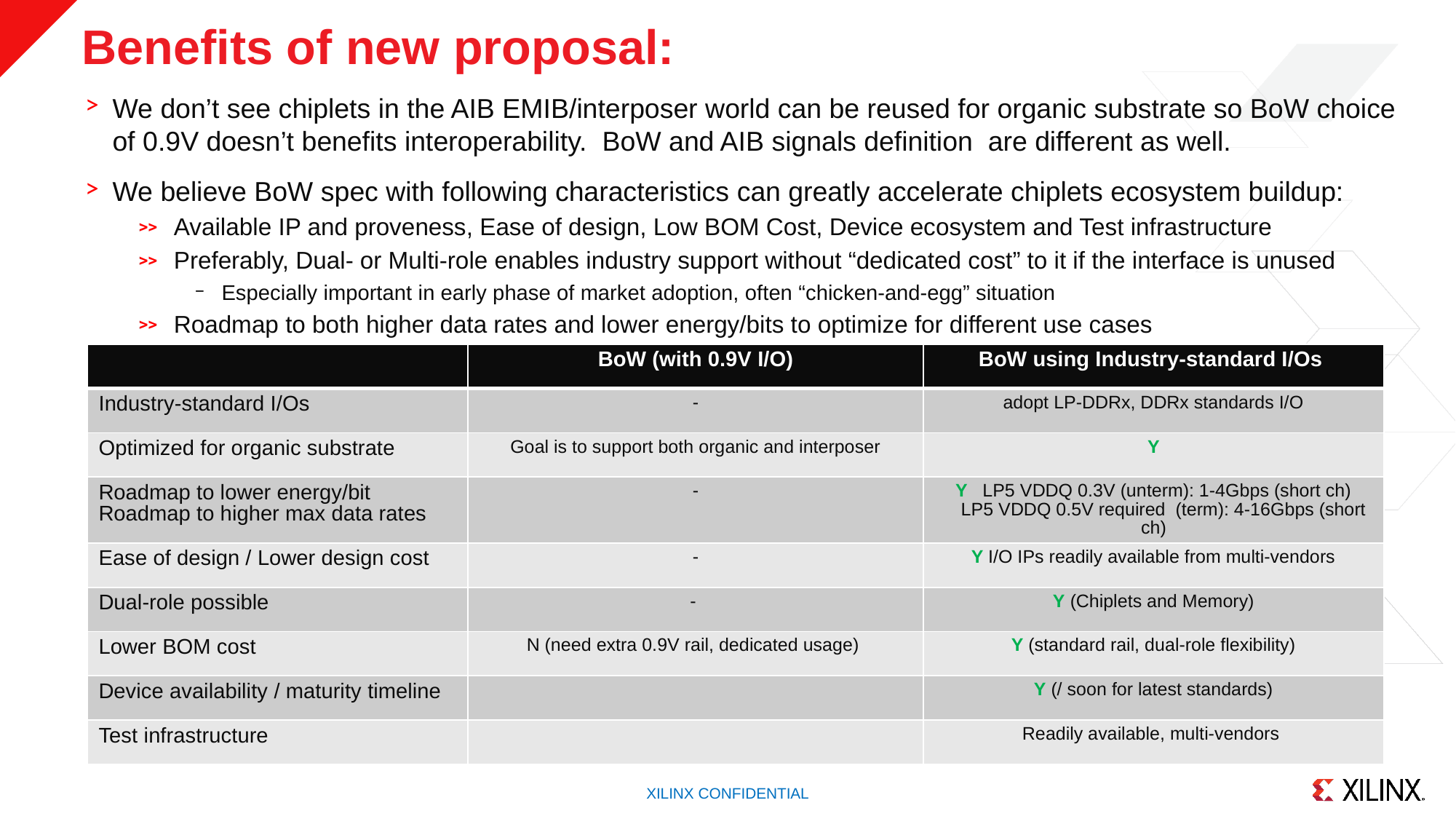

# Benefits of new proposal:
We don’t see chiplets in the AIB EMIB/interposer world can be reused for organic substrate so BoW choice of 0.9V doesn’t benefits interoperability.  BoW and AIB signals definition  are different as well.
We believe BoW spec with following characteristics can greatly accelerate chiplets ecosystem buildup:
Available IP and proveness, Ease of design, Low BOM Cost, Device ecosystem and Test infrastructure
Preferably, Dual- or Multi-role enables industry support without “dedicated cost” to it if the interface is unused
Especially important in early phase of market adoption, often “chicken-and-egg” situation
Roadmap to both higher data rates and lower energy/bits to optimize for different use cases
|  | BoW (with 0.9V I/O) | BoW using Industry-standard I/Os |
| --- | --- | --- |
| Industry-standard I/Os | - | adopt LP-DDRx, DDRx standards I/O |
| Optimized for organic substrate | Goal is to support both organic and interposer | Y |
| Roadmap to lower energy/bit Roadmap to higher max data rates | - | Y LP5 VDDQ 0.3V (unterm): 1-4Gbps (short ch) LP5 VDDQ 0.5V required (term): 4-16Gbps (short ch) |
| Ease of design / Lower design cost | - | Y I/O IPs readily available from multi-vendors |
| Dual-role possible | - | Y (Chiplets and Memory) |
| Lower BOM cost | N (need extra 0.9V rail, dedicated usage) | Y (standard rail, dual-role flexibility) |
| Device availability / maturity timeline |  | Y (/ soon for latest standards) |
| Test infrastructure |  | Readily available, multi-vendors |